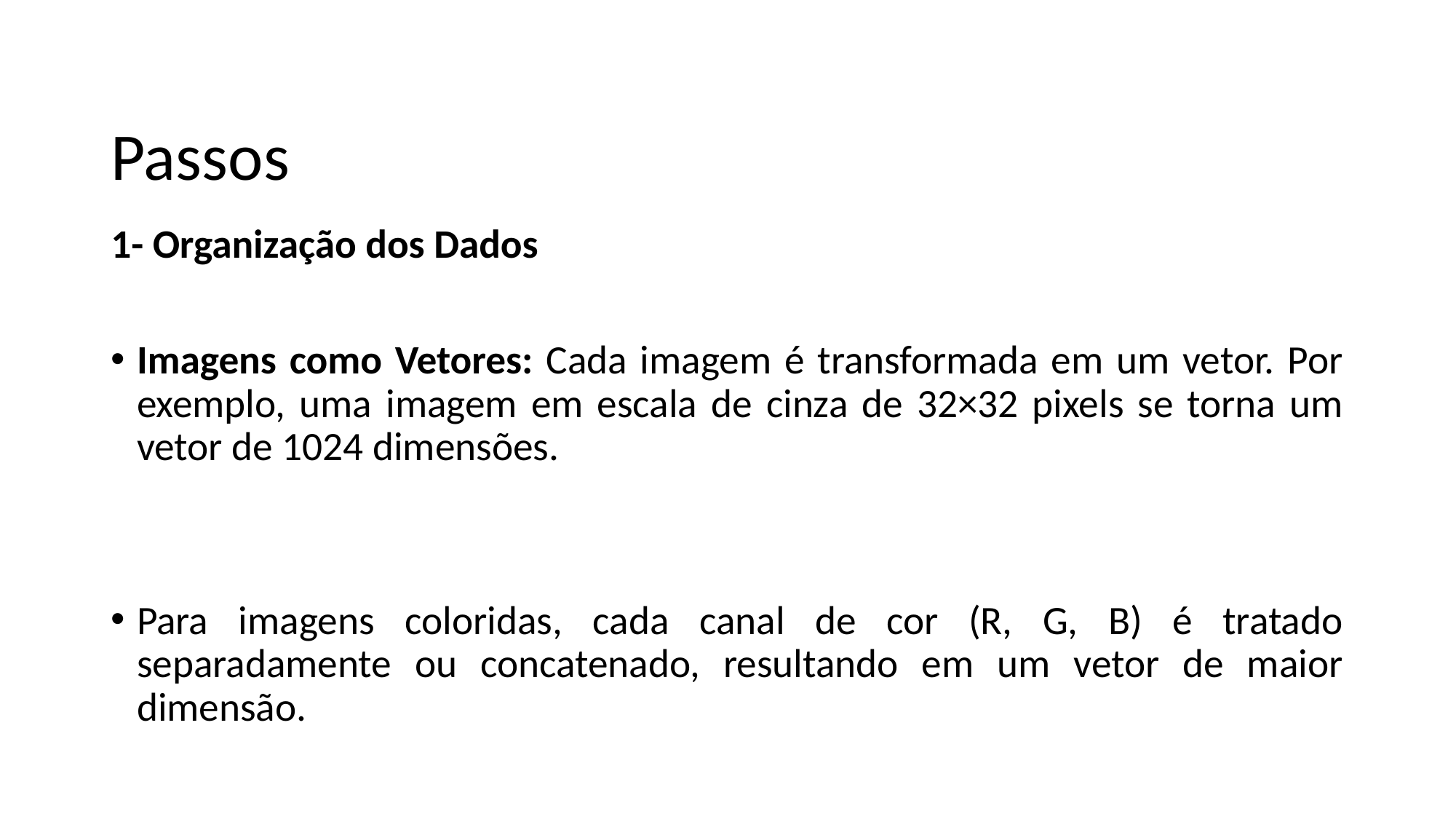

# Passos
1- Organização dos Dados

Imagens como Vetores: Cada imagem é transformada em um vetor. Por exemplo, uma imagem em escala de cinza de 32×32 pixels se torna um vetor de 1024 dimensões.

Para imagens coloridas, cada canal de cor (R, G, B) é tratado separadamente ou concatenado, resultando em um vetor de maior dimensão.